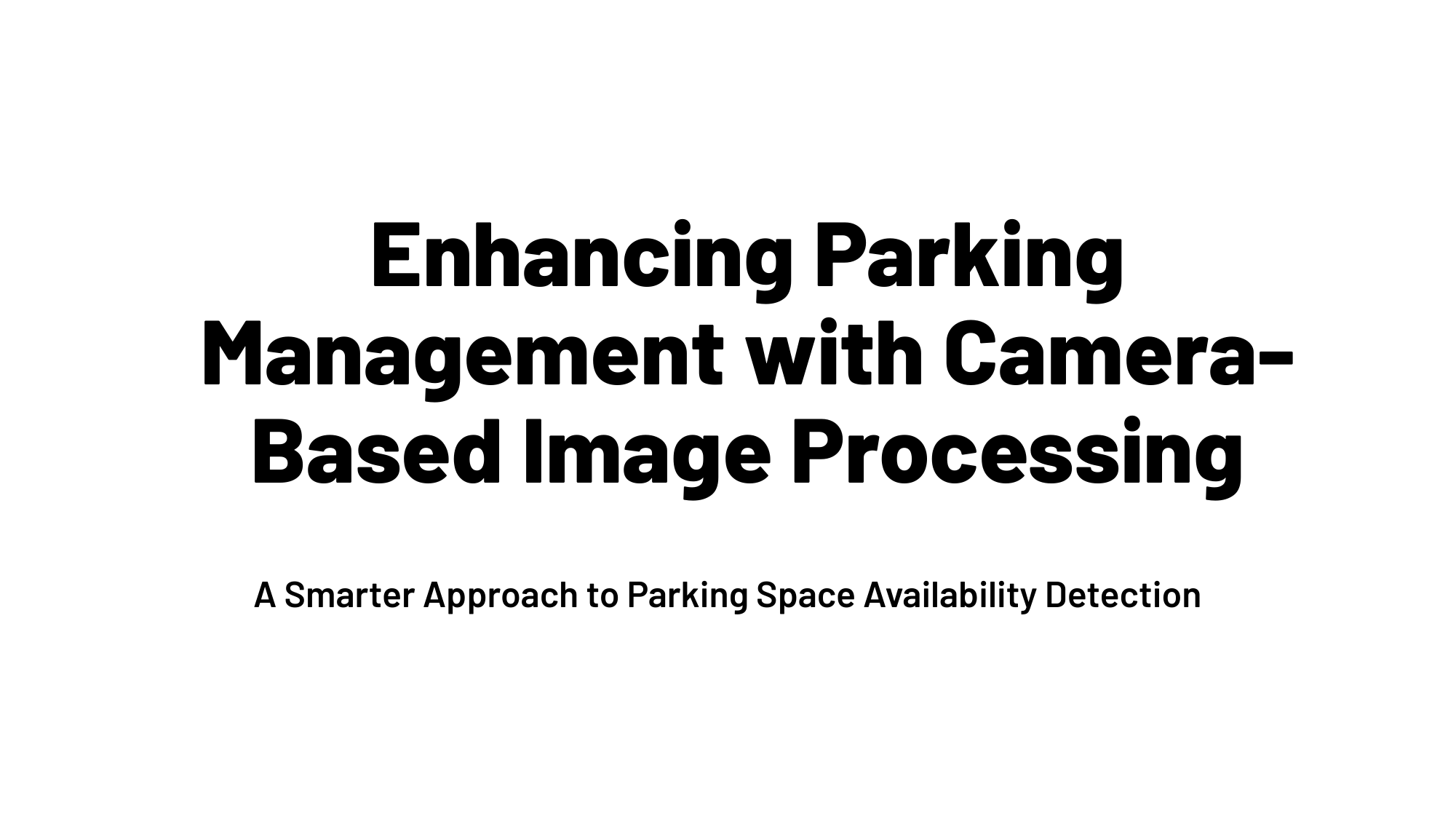

# Enhancing Parking Management with Camera-Based Image Processing
A Smarter Approach to Parking Space Availability Detection